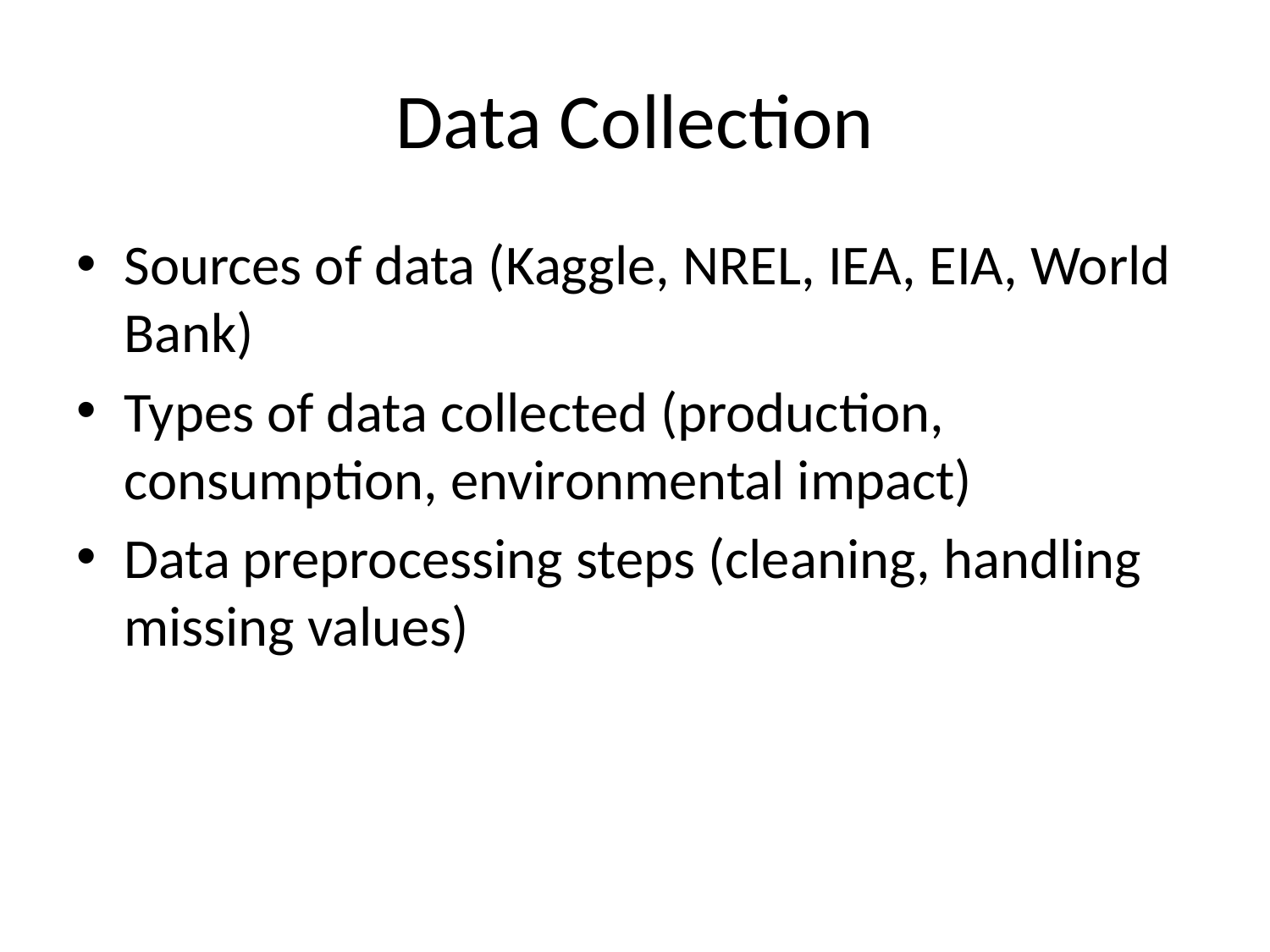

# Data Collection
Sources of data (Kaggle, NREL, IEA, EIA, World Bank)
Types of data collected (production, consumption, environmental impact)
Data preprocessing steps (cleaning, handling missing values)